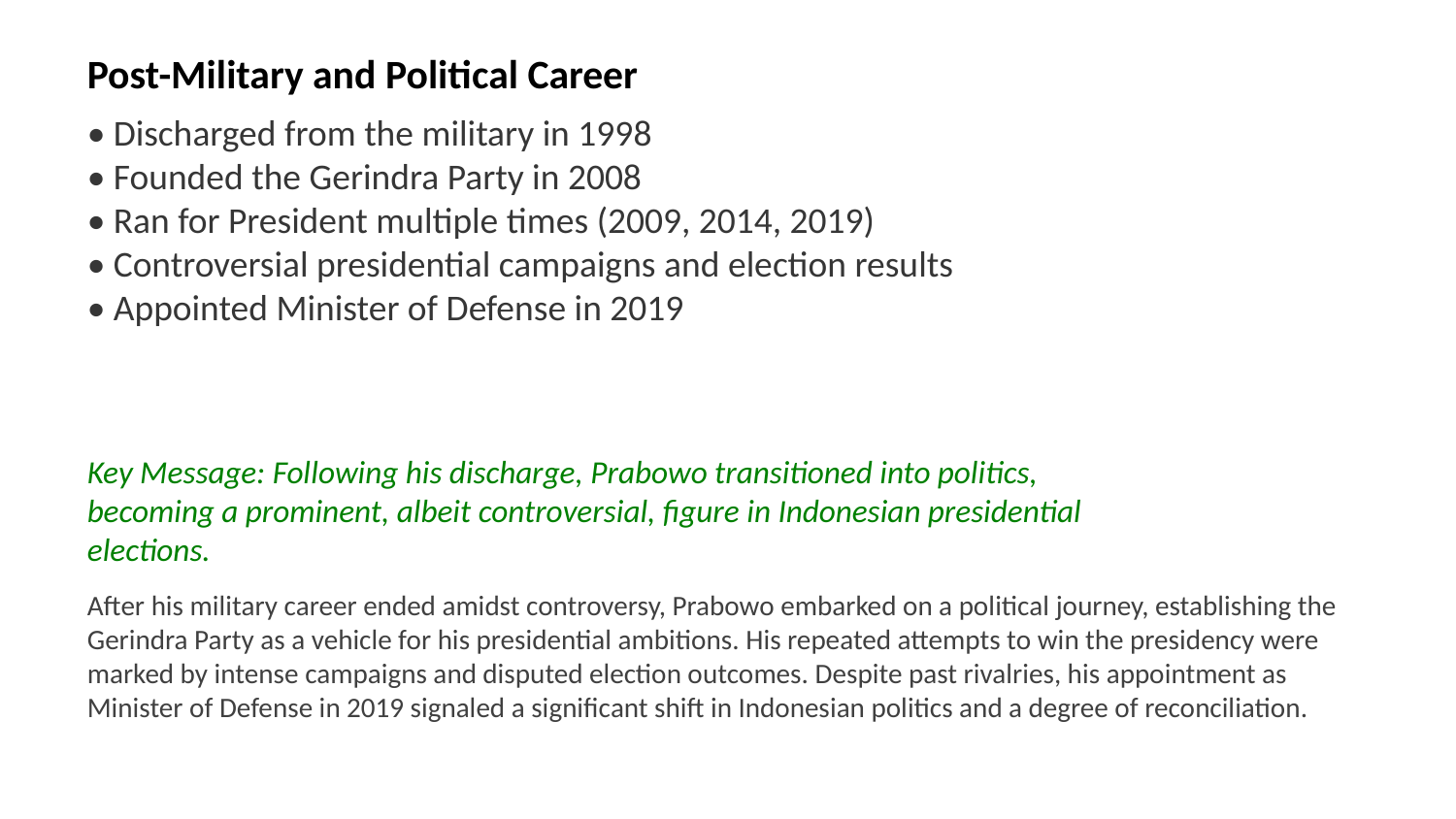

Post-Military and Political Career
• Discharged from the military in 1998
• Founded the Gerindra Party in 2008
• Ran for President multiple times (2009, 2014, 2019)
• Controversial presidential campaigns and election results
• Appointed Minister of Defense in 2019
Key Message: Following his discharge, Prabowo transitioned into politics, becoming a prominent, albeit controversial, figure in Indonesian presidential elections.
After his military career ended amidst controversy, Prabowo embarked on a political journey, establishing the Gerindra Party as a vehicle for his presidential ambitions. His repeated attempts to win the presidency were marked by intense campaigns and disputed election outcomes. Despite past rivalries, his appointment as Minister of Defense in 2019 signaled a significant shift in Indonesian politics and a degree of reconciliation.
Images: Gerindra Party, Presidential election, Political campaign, Minister of Defense, Political rally